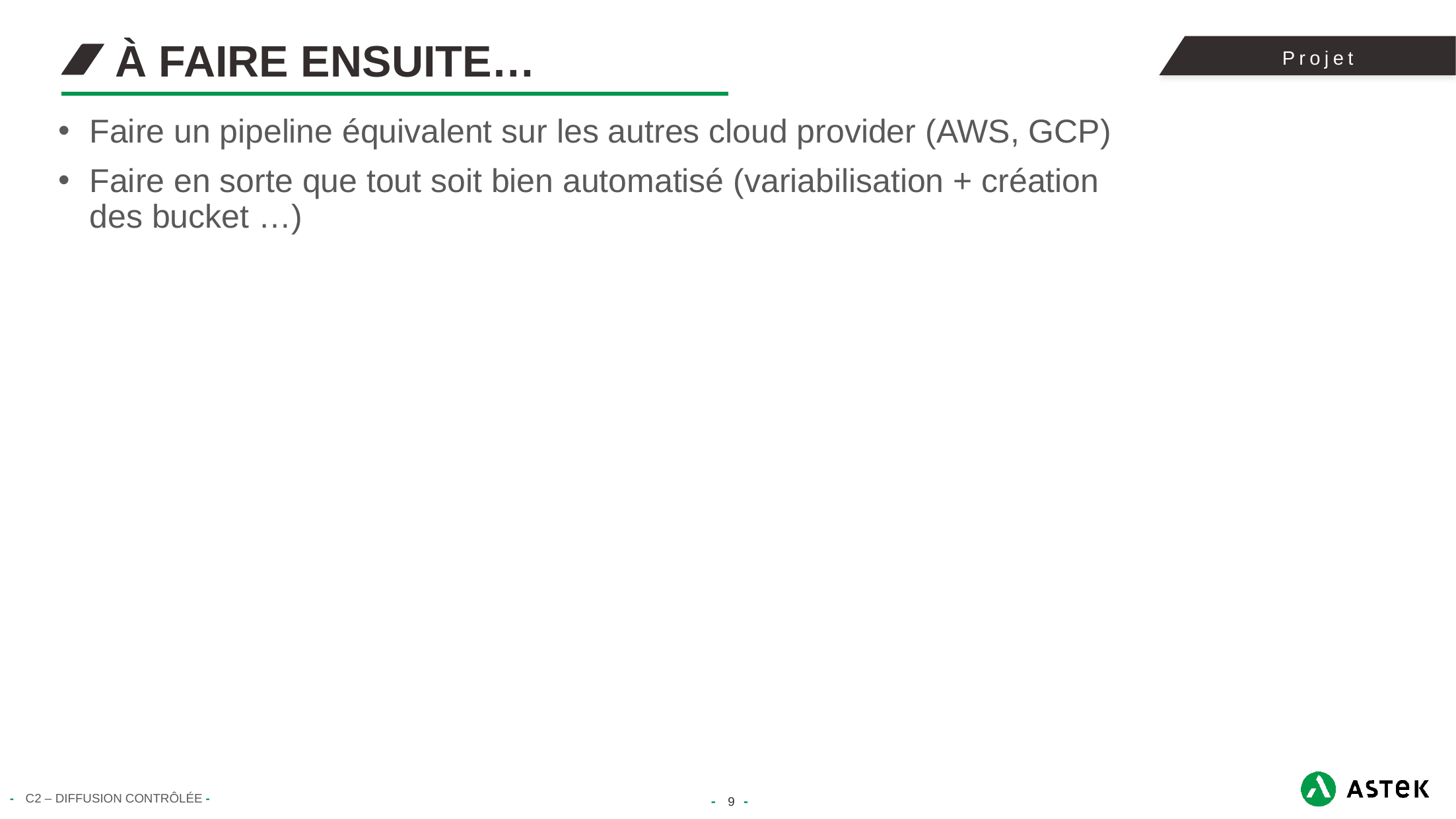

Projet
# À faire ensuite…
Faire un pipeline équivalent sur les autres cloud provider (AWS, GCP)
Faire en sorte que tout soit bien automatisé (variabilisation + création des bucket …)